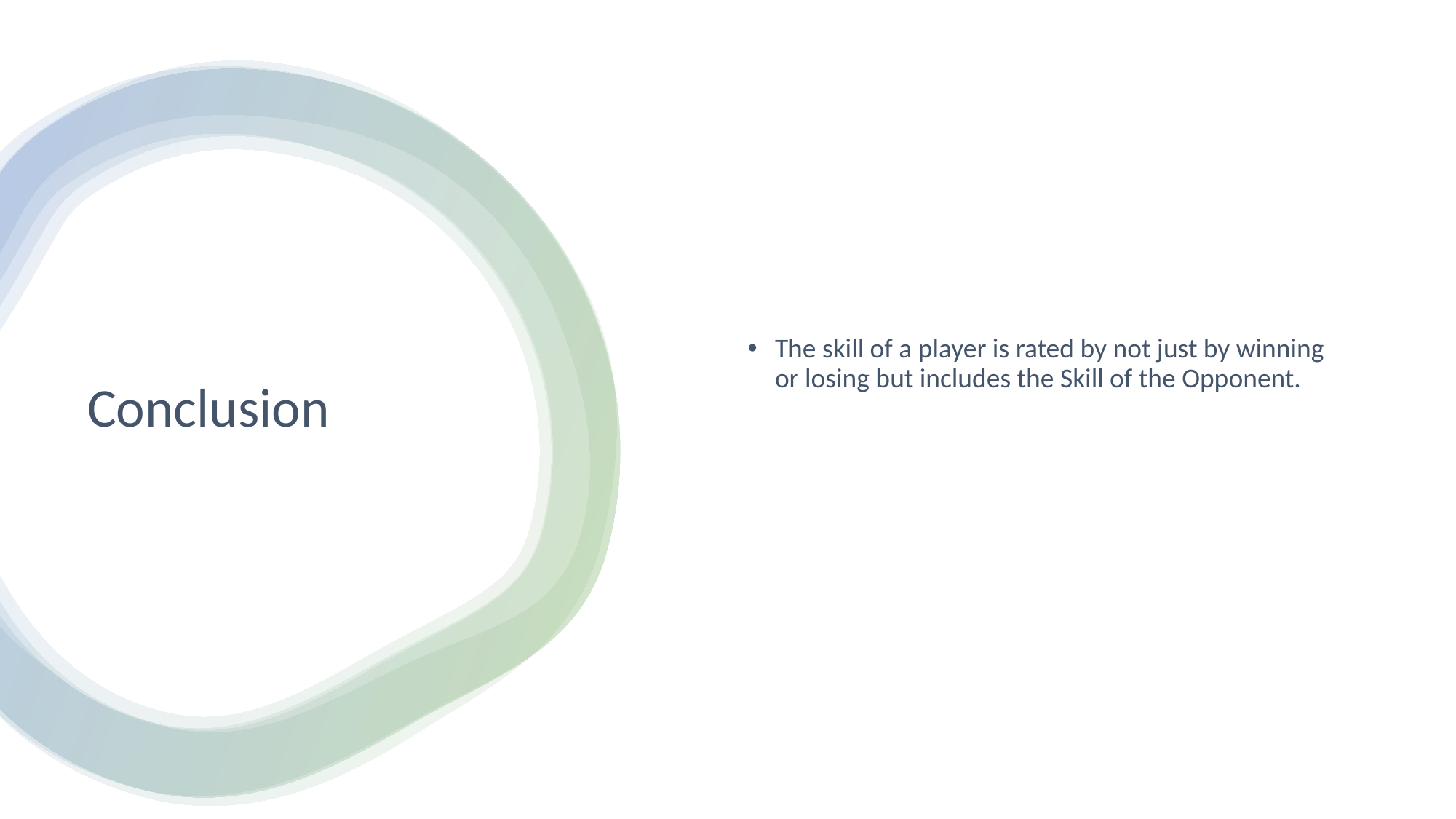

The skill of a player is rated by not just by winning or losing but includes the Skill of the Opponent.

# Conclusion